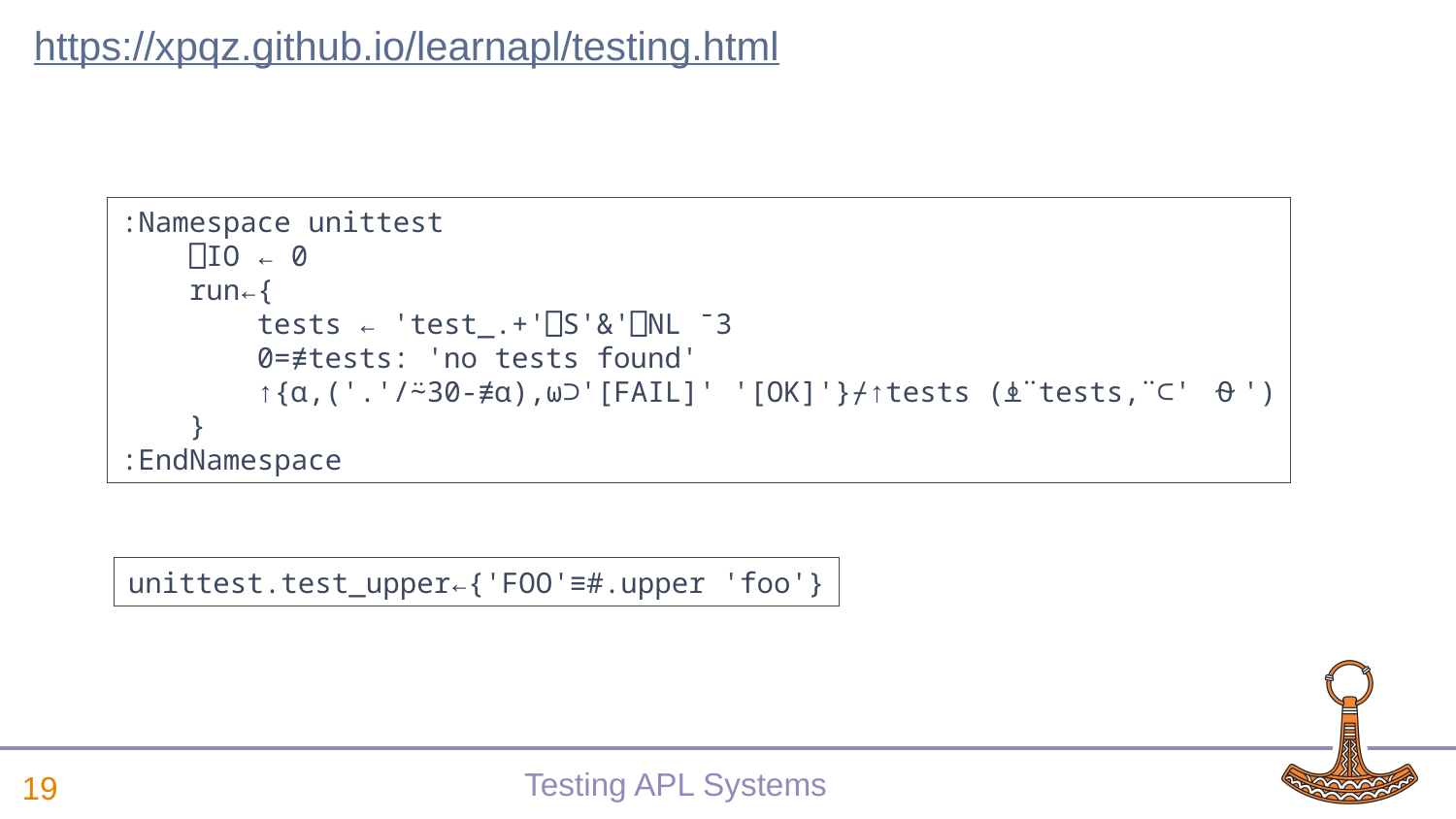

https://xpqz.github.io/
learnapl/testing.html
:Namespace unittest
    ⎕IO ← 0
    run←{
        tests ← 'test_.+'⎕S'&'⎕NL ¯3
        0=≢tests: 'no tests found'
        ↑{⍺,('.'/⍨30-≢⍺),⍵⊃'[FAIL]' '[OK]'}⌿↑tests (⍎¨tests,¨⊂' ⍬')
    }
:EndNamespace
unittest.test_upper←{'FOO'≡#.upper 'foo'}